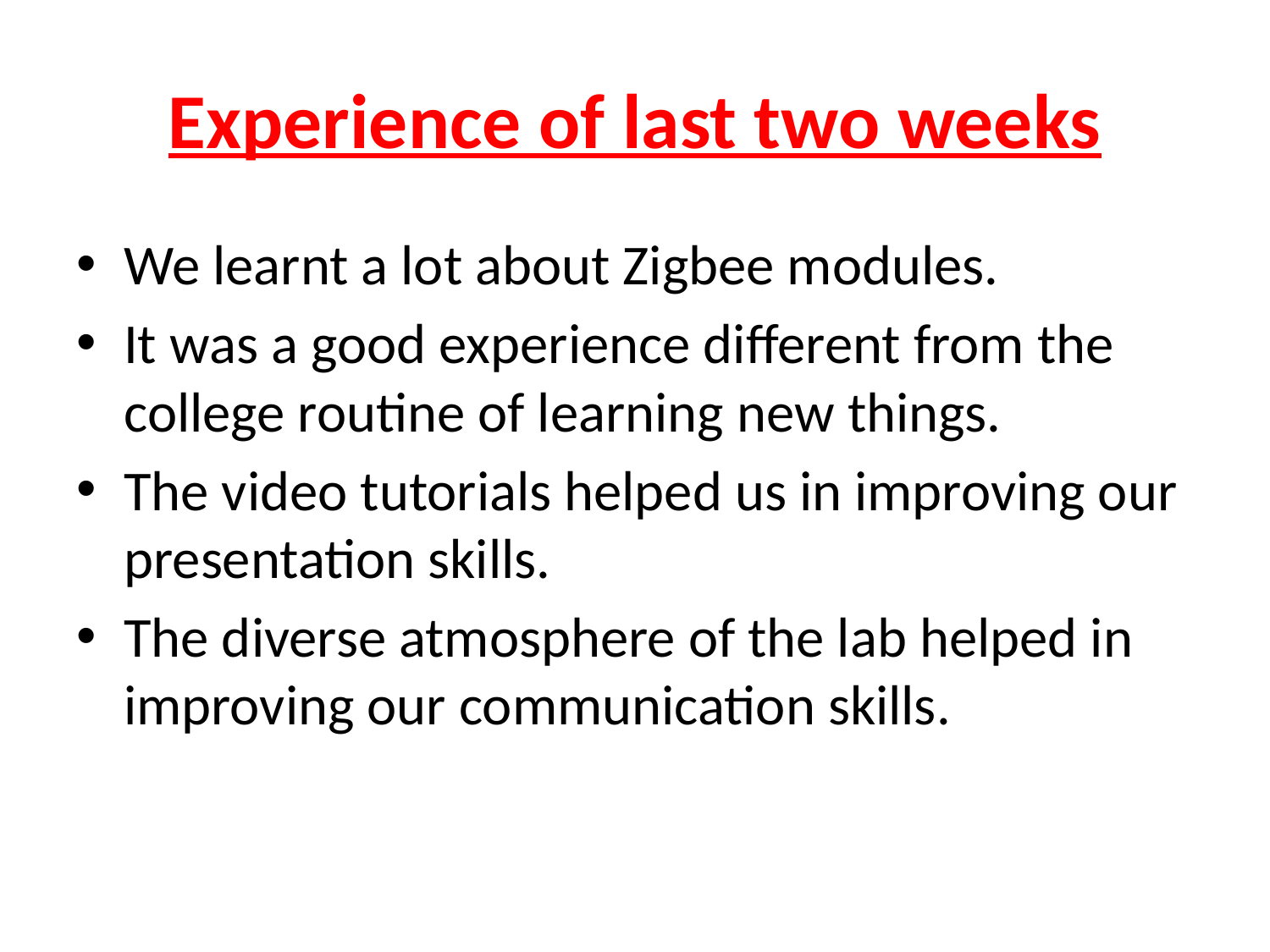

# Experience of last two weeks
We learnt a lot about Zigbee modules.
It was a good experience different from the college routine of learning new things.
The video tutorials helped us in improving our presentation skills.
The diverse atmosphere of the lab helped in improving our communication skills.